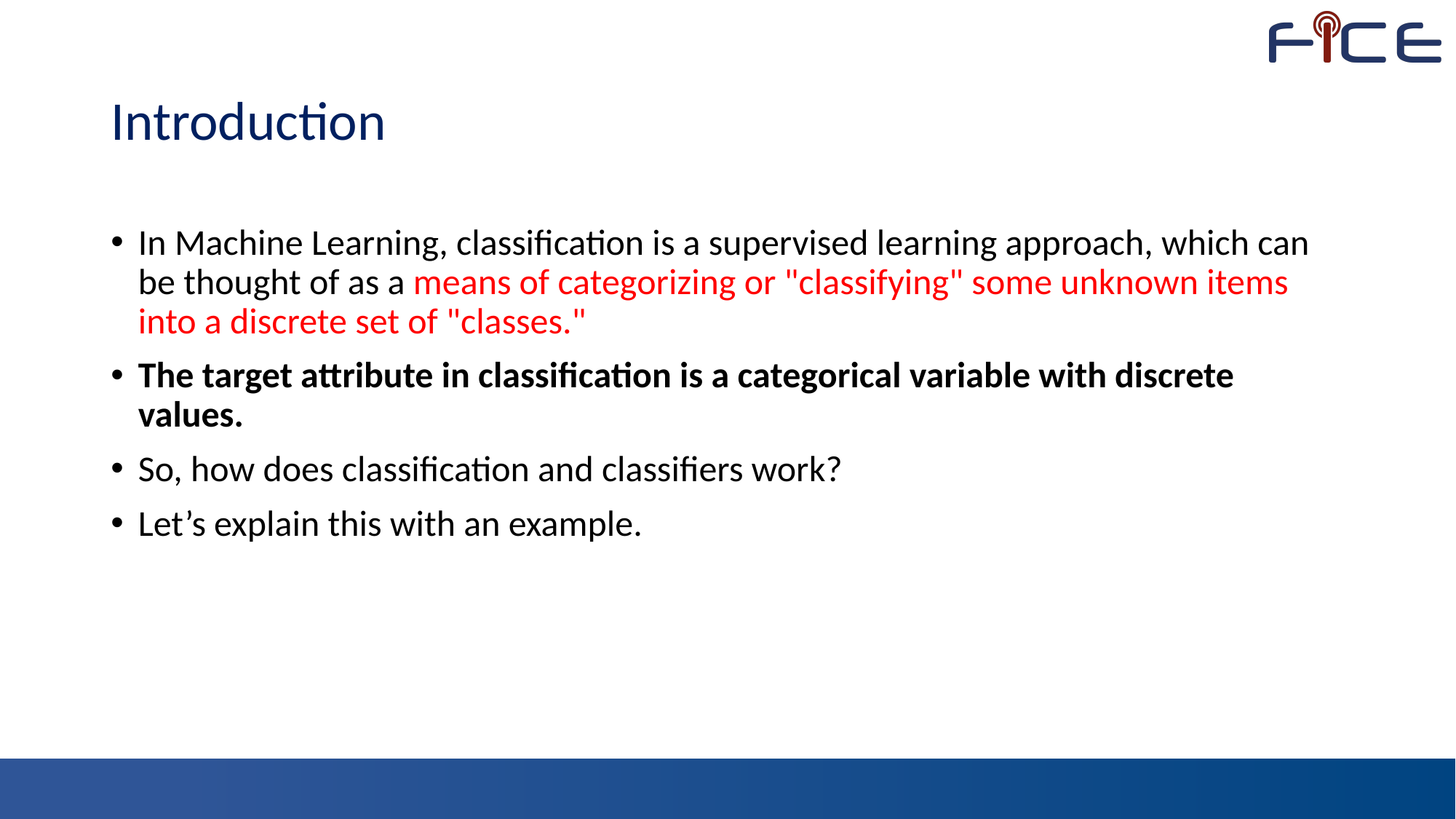

# Introduction
In Machine Learning, classification is a supervised learning approach, which can be thought of as a means of categorizing or "classifying" some unknown items into a discrete set of "classes."
The target attribute in classification is a categorical variable with discrete values.
So, how does classification and classifiers work?
Let’s explain this with an example.